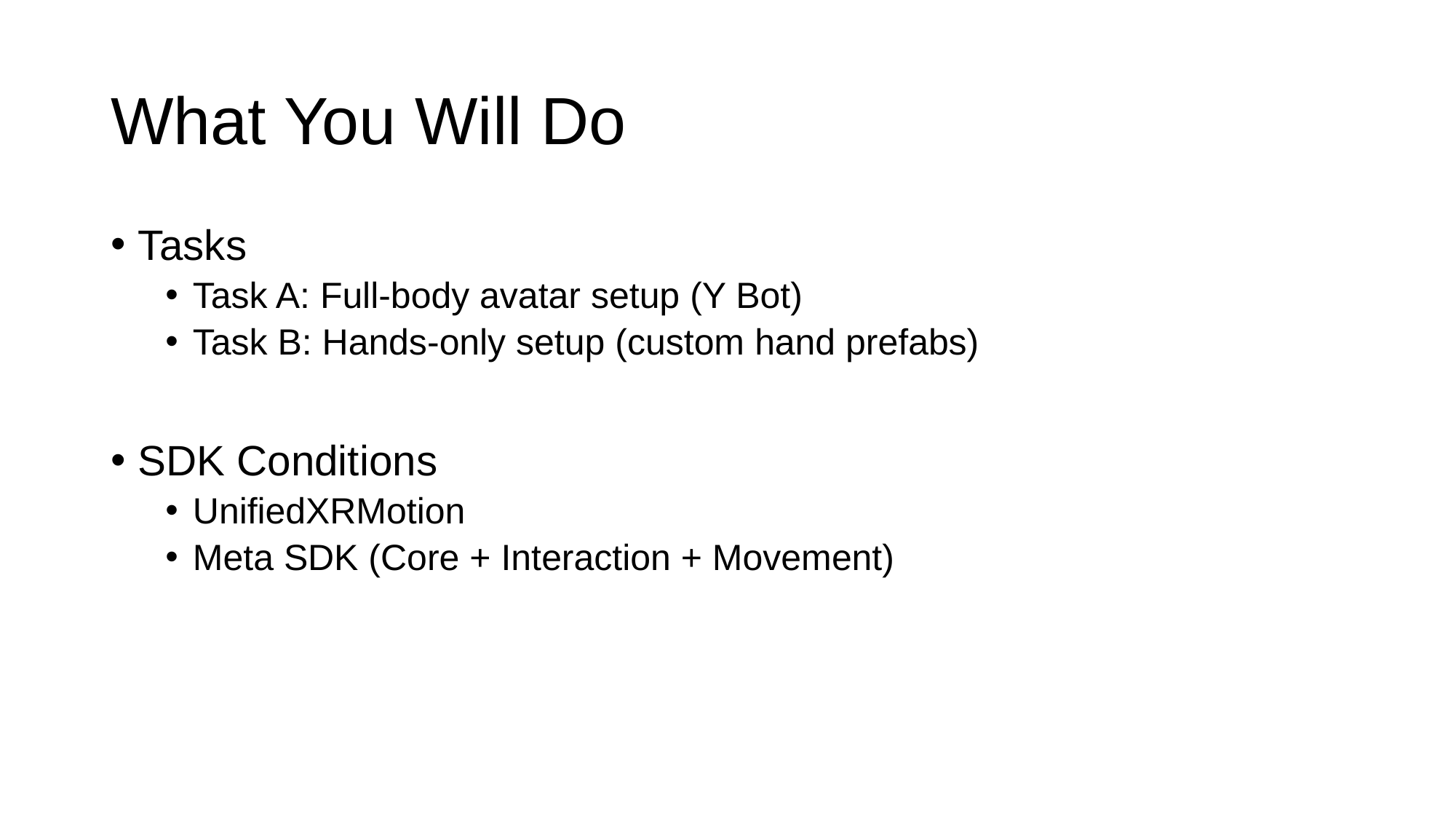

# What You Will Do
Tasks
Task A: Full‑body avatar setup (Y Bot)
Task B: Hands‑only setup (custom hand prefabs)

SDK Conditions
UnifiedXRMotion
Meta SDK (Core + Interaction + Movement)